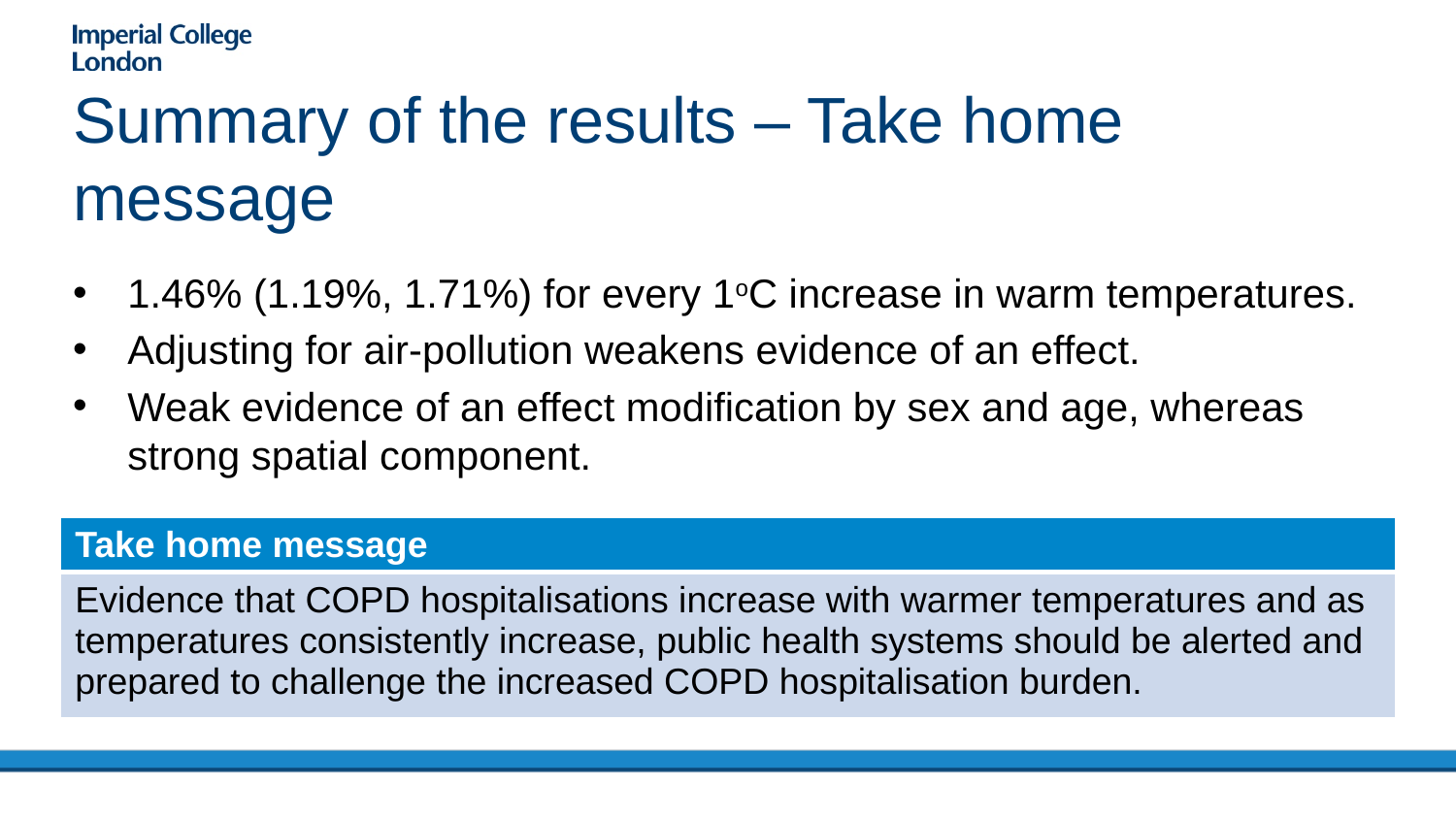

# Summary of the results – Take home message
1.46% (1.19%, 1.71%) for every 1oC increase in warm temperatures.
Adjusting for air-pollution weakens evidence of an effect.
Weak evidence of an effect modification by sex and age, whereas strong spatial component.
| Take home message |
| --- |
| Evidence that COPD hospitalisations increase with warmer temperatures and as temperatures consistently increase, public health systems should be alerted and prepared to challenge the increased COPD hospitalisation burden. |